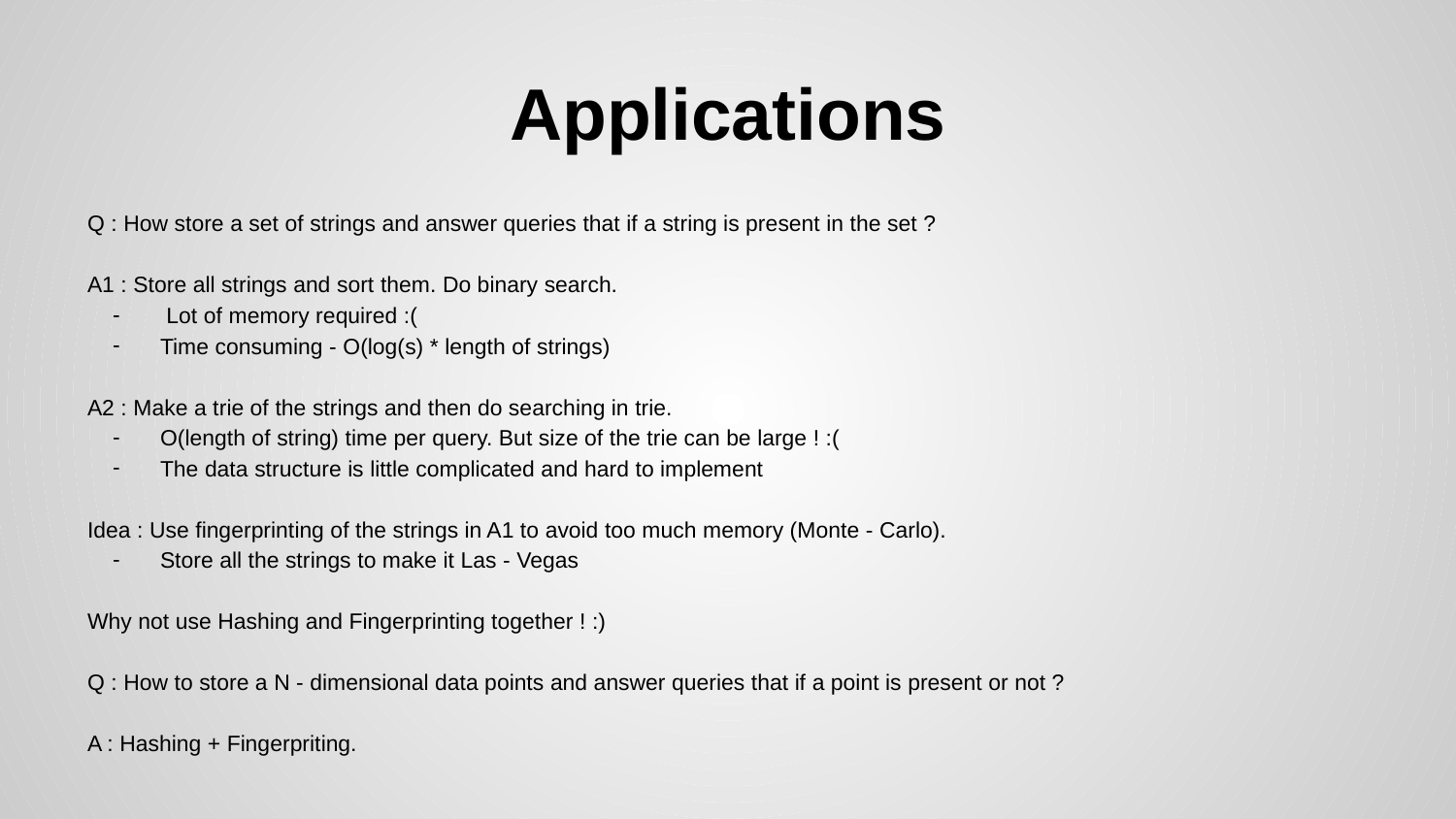

# Applications
Q : How store a set of strings and answer queries that if a string is present in the set ?

A1 : Store all strings and sort them. Do binary search.
 Lot of memory required :(
Time consuming - O(log(s) * length of strings)

A2 : Make a trie of the strings and then do searching in trie.
O(length of string) time per query. But size of the trie can be large ! :(
The data structure is little complicated and hard to implement

Idea : Use fingerprinting of the strings in A1 to avoid too much memory (Monte - Carlo).
Store all the strings to make it Las - Vegas

Why not use Hashing and Fingerprinting together ! :)

Q : How to store a N - dimensional data points and answer queries that if a point is present or not ?

A : Hashing + Fingerpriting.